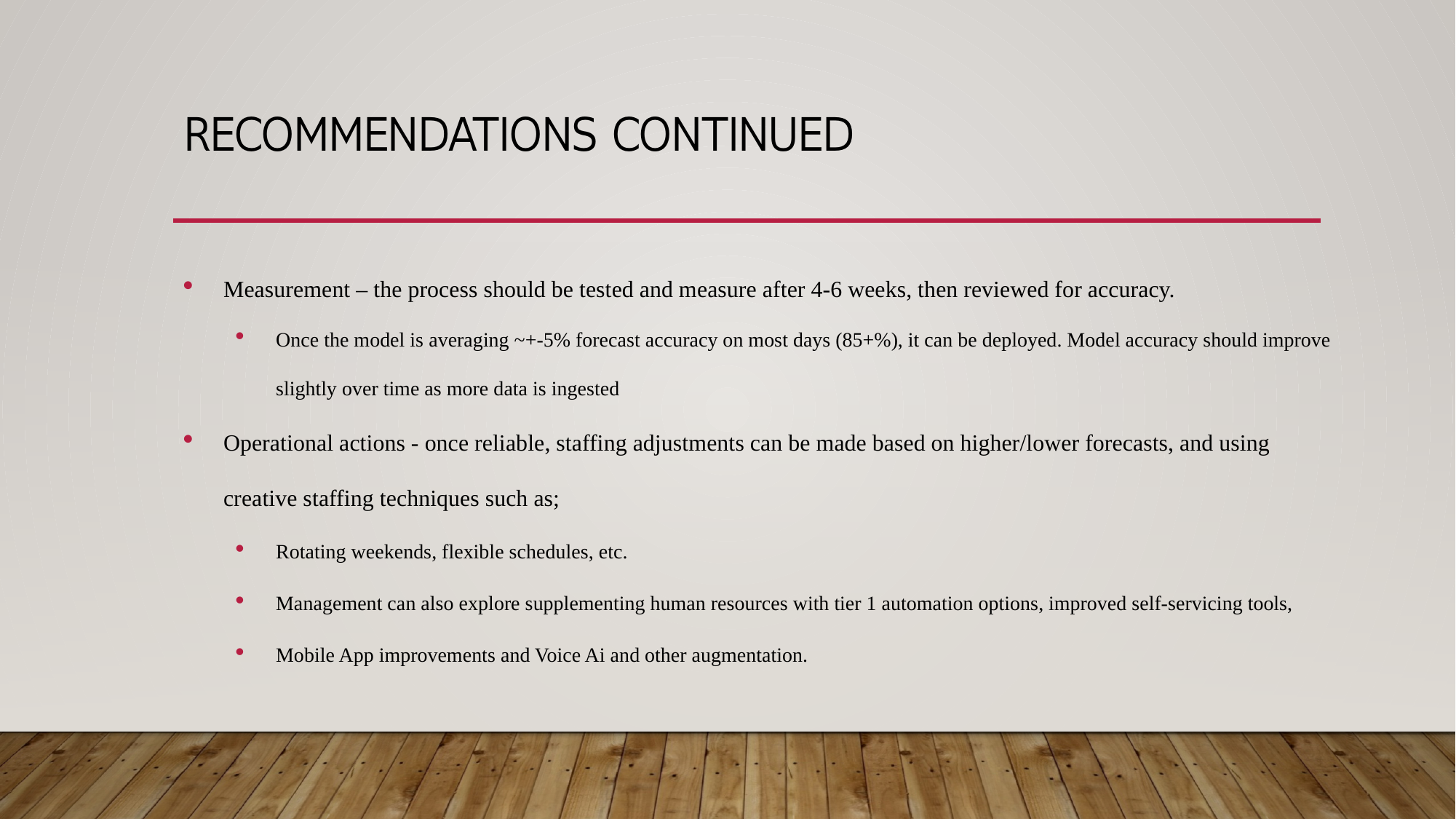

# Recommendations continued
Measurement – the process should be tested and measure after 4-6 weeks, then reviewed for accuracy.
Once the model is averaging ~+-5% forecast accuracy on most days (85+%), it can be deployed. Model accuracy should improve slightly over time as more data is ingested
Operational actions - once reliable, staffing adjustments can be made based on higher/lower forecasts, and using creative staffing techniques such as;
Rotating weekends, flexible schedules, etc.
Management can also explore supplementing human resources with tier 1 automation options, improved self-servicing tools,
Mobile App improvements and Voice Ai and other augmentation.